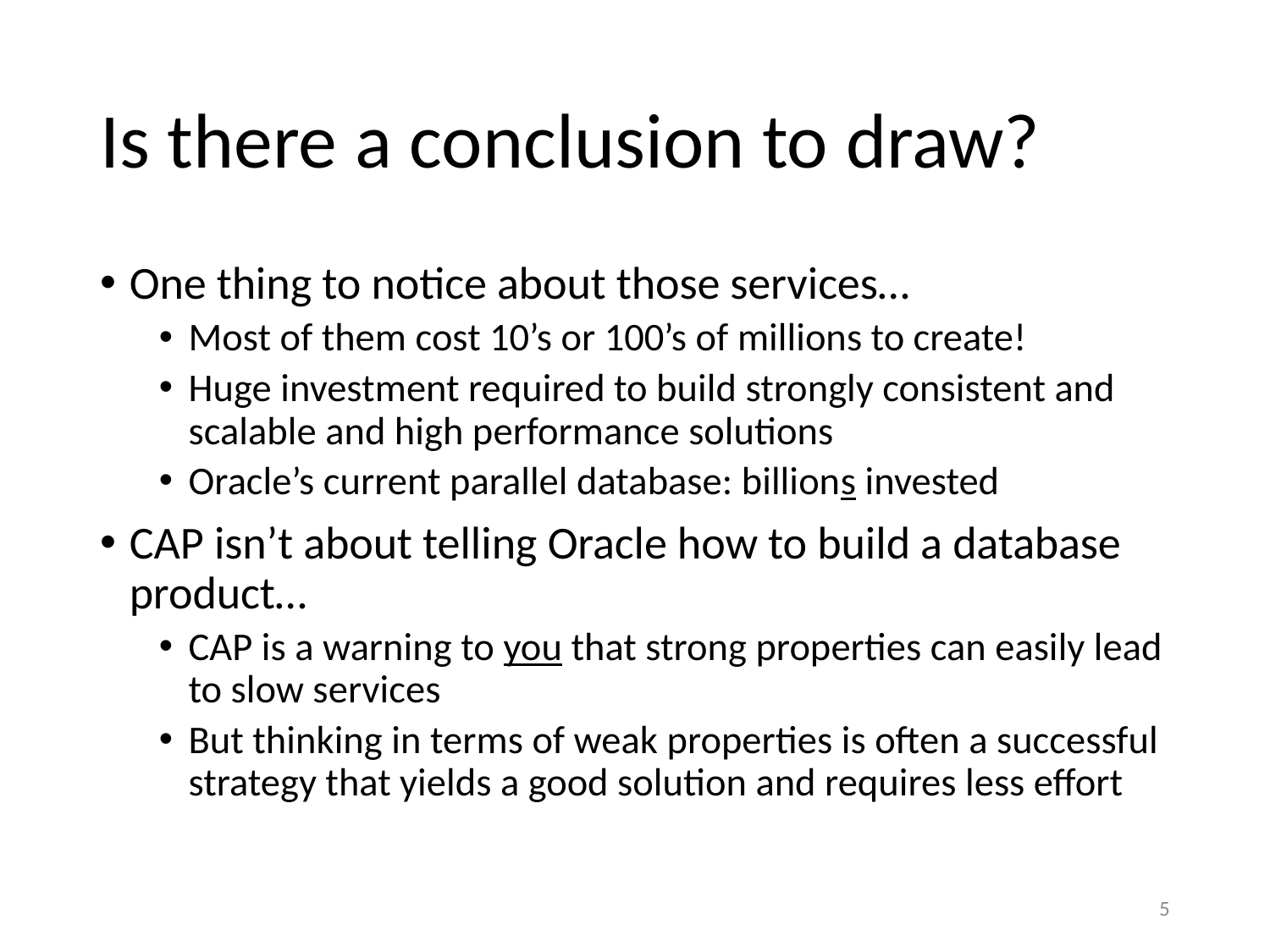

# Is there a conclusion to draw?
One thing to notice about those services…
Most of them cost 10’s or 100’s of millions to create!
Huge investment required to build strongly consistent and scalable and high performance solutions
Oracle’s current parallel database: billions invested
CAP isn’t about telling Oracle how to build a database product…
CAP is a warning to you that strong properties can easily lead to slow services
But thinking in terms of weak properties is often a successful strategy that yields a good solution and requires less effort
5